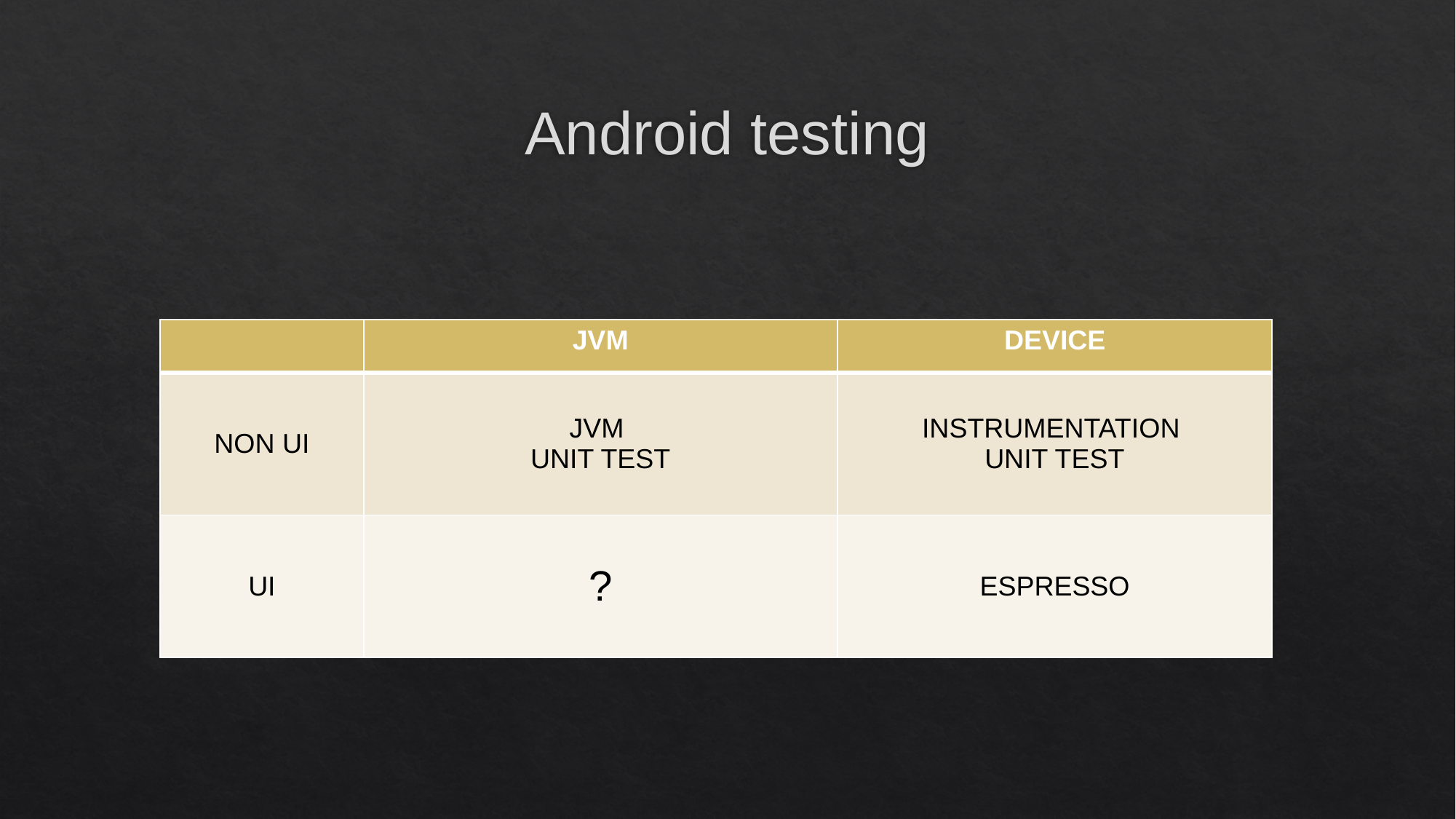

# Android testing
|  | JVM | DEVICE |
| --- | --- | --- |
| NON UI | JVM UNIT TEST | INSTRUMENTATION UNIT TEST |
| UI | ? | ESPRESSO |